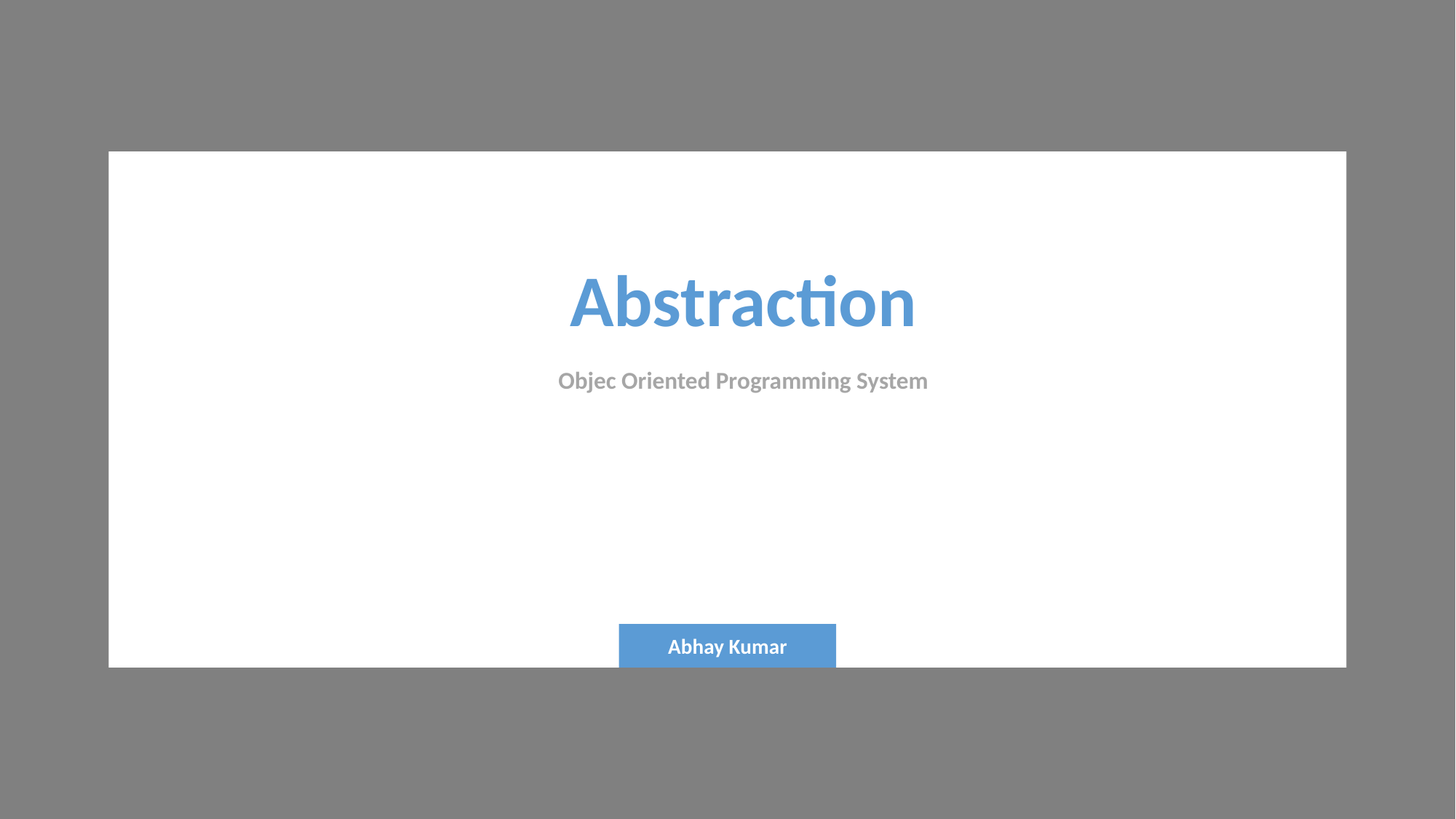

Abstraction
Objec Oriented Programming System
Abhay Kumar